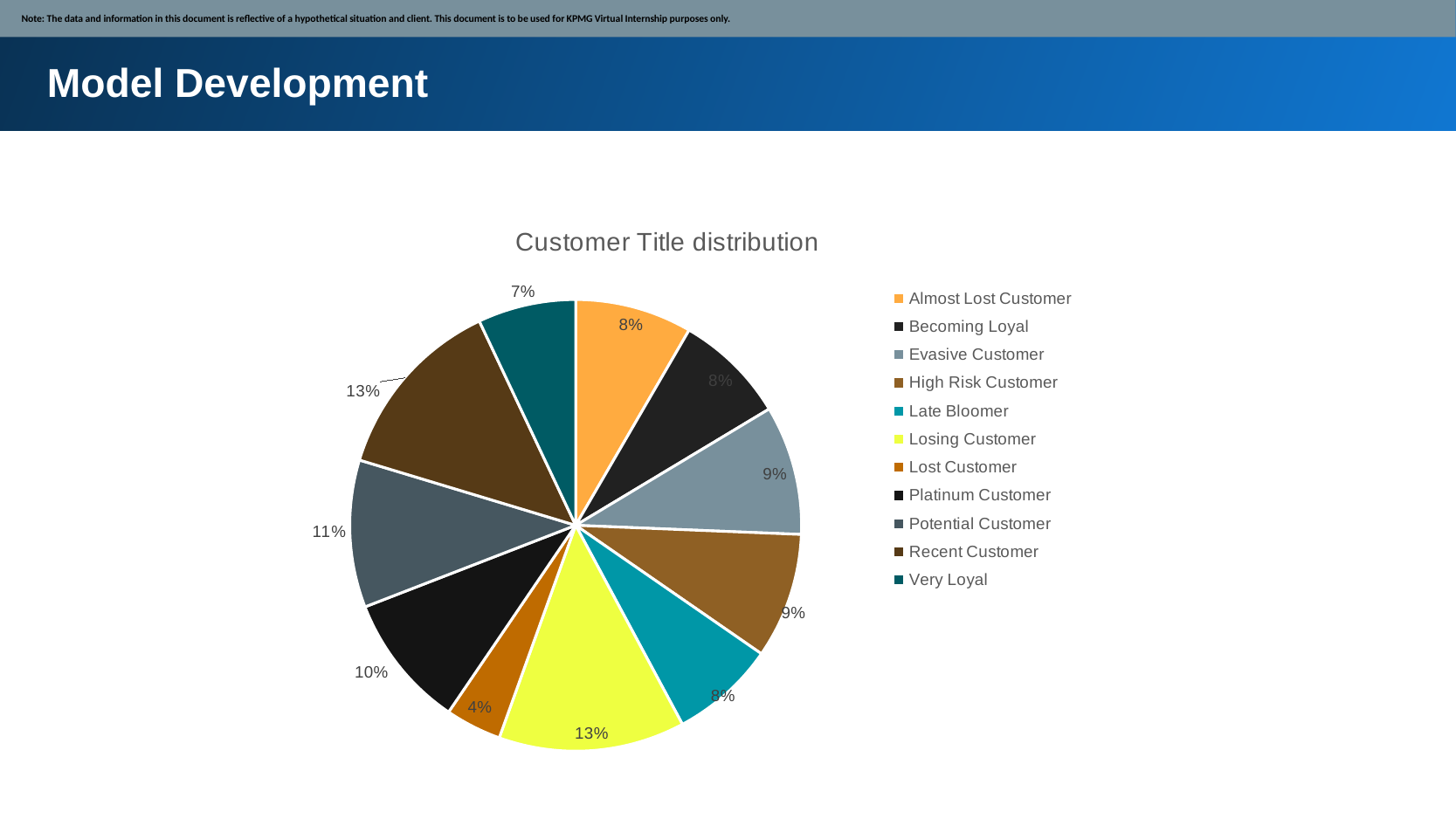

Note: The data and information in this document is reflective of a hypothetical situation and client. This document is to be used for KPMG Virtual Internship purposes only.
Model Development

### Chart: Customer Title distribution

| Category | Total |
|---|---|
| Almost Lost Customer | 1659.0 |
| Becoming Loyal | 1585.0 |
| Evasive Customer | 1834.0 |
| High Risk Customer | 1779.0 |
| Late Bloomer | 1491.0 |
| Losing Customer | 2640.0 |
| Lost Customer | 795.0 |
| Platinum Customer | 1903.0 |
| Potential Customer | 2089.0 |
| Recent Customer | 2637.0 |
| Very Loyal | 1389.0 |